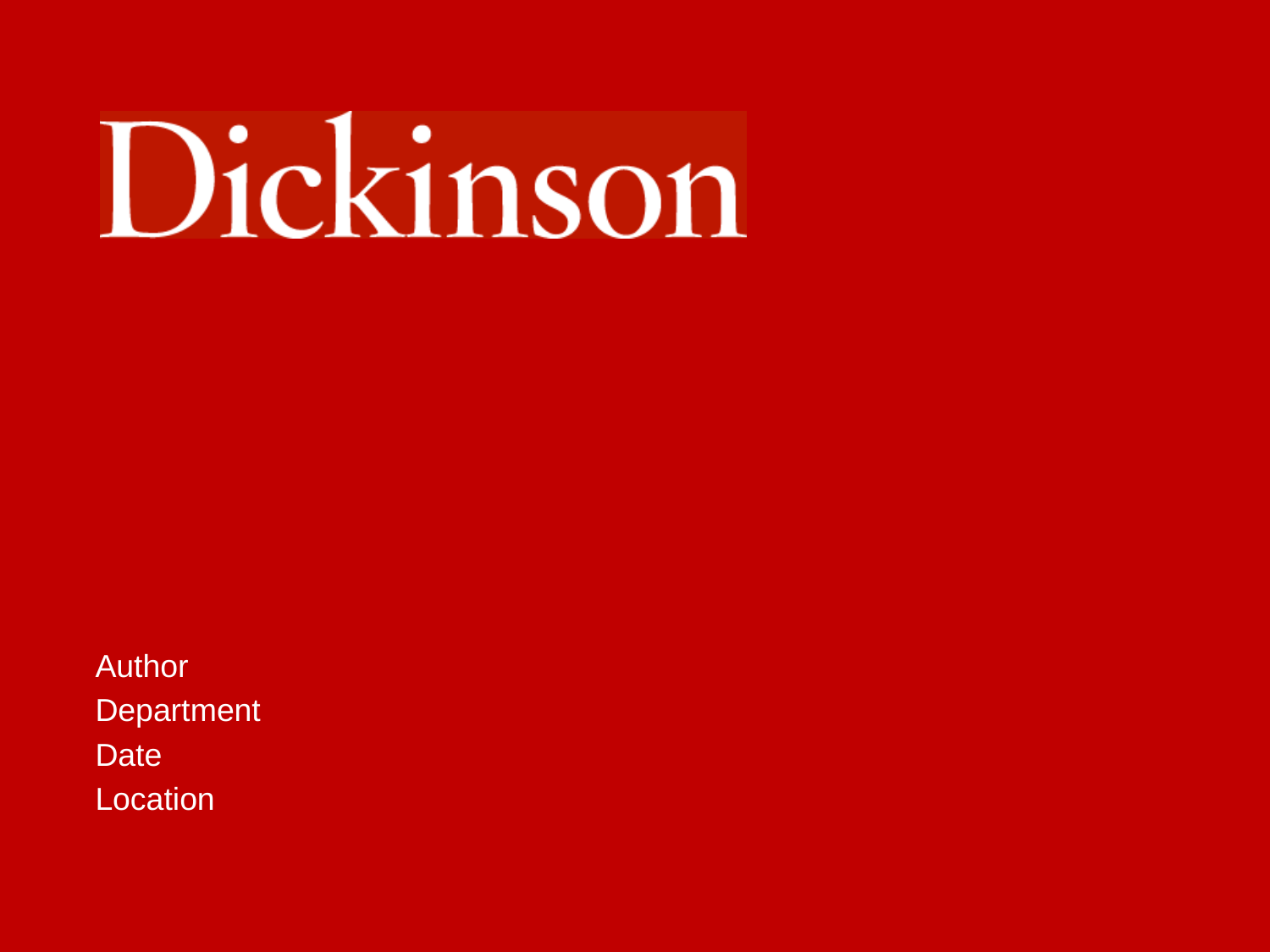

# ENLACE A WEB RUST
Author
Department
Date
Location